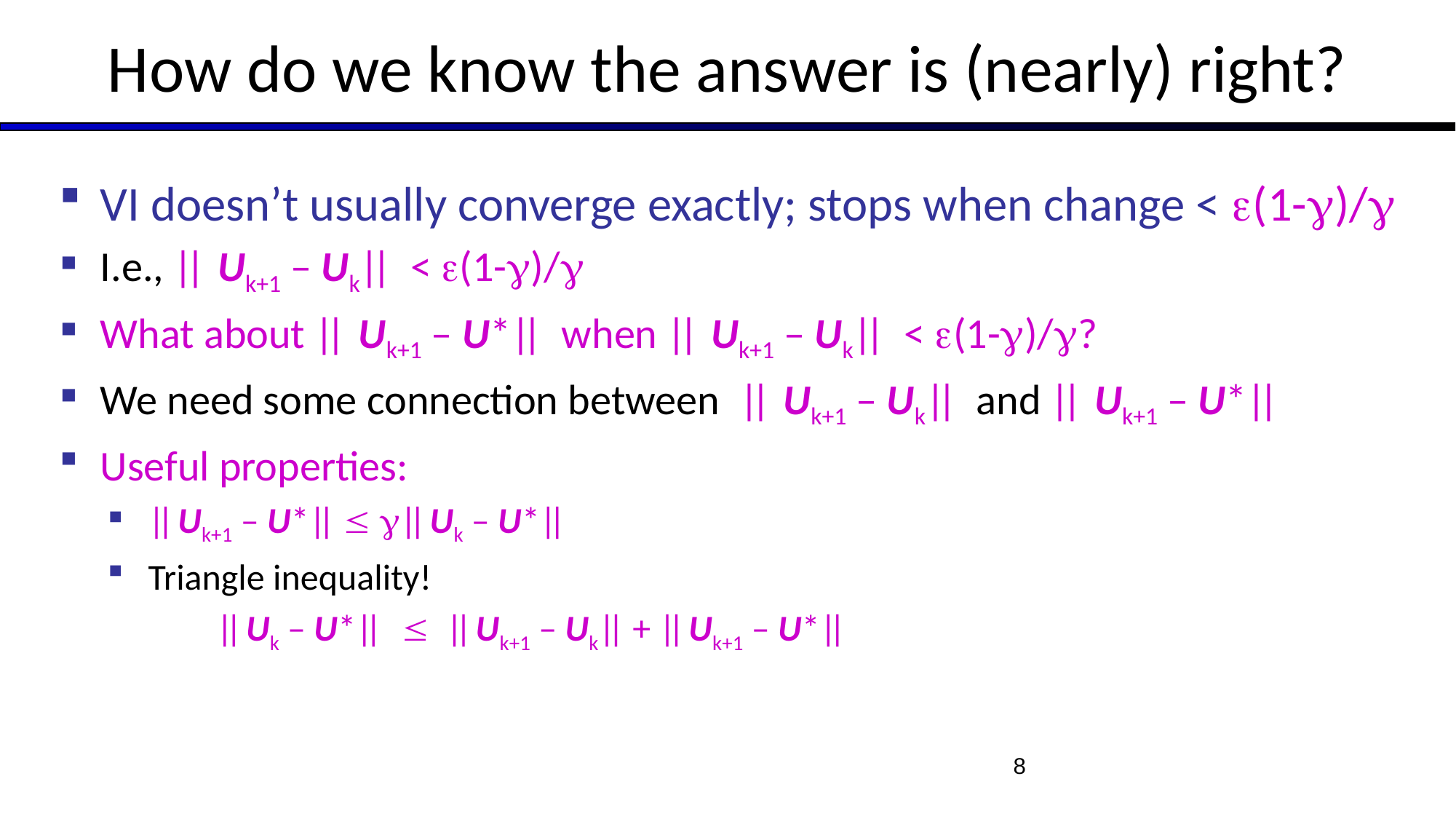

# How do we know the answer is (nearly) right?
VI doesn’t usually converge exactly; stops when change < ε(1-γ)/γ
I.e., ||      Uk+1 – Uk||  < ε(1-γ)/γ
What about ||      Uk+1 – U*||  when ||      Uk+1 – Uk||  < ε(1-γ)/γ?
We need some connection between  ||      Uk+1 – Uk||  and ||      Uk+1 – U*||
Useful properties:
||      Uk+1 – U*||            ≤ γ||      Uk – U*||
Triangle inequality!
	||      Uk – U*||      ≤  ||      Uk+1 – Uk|| + ||      Uk+1 – U*||

8